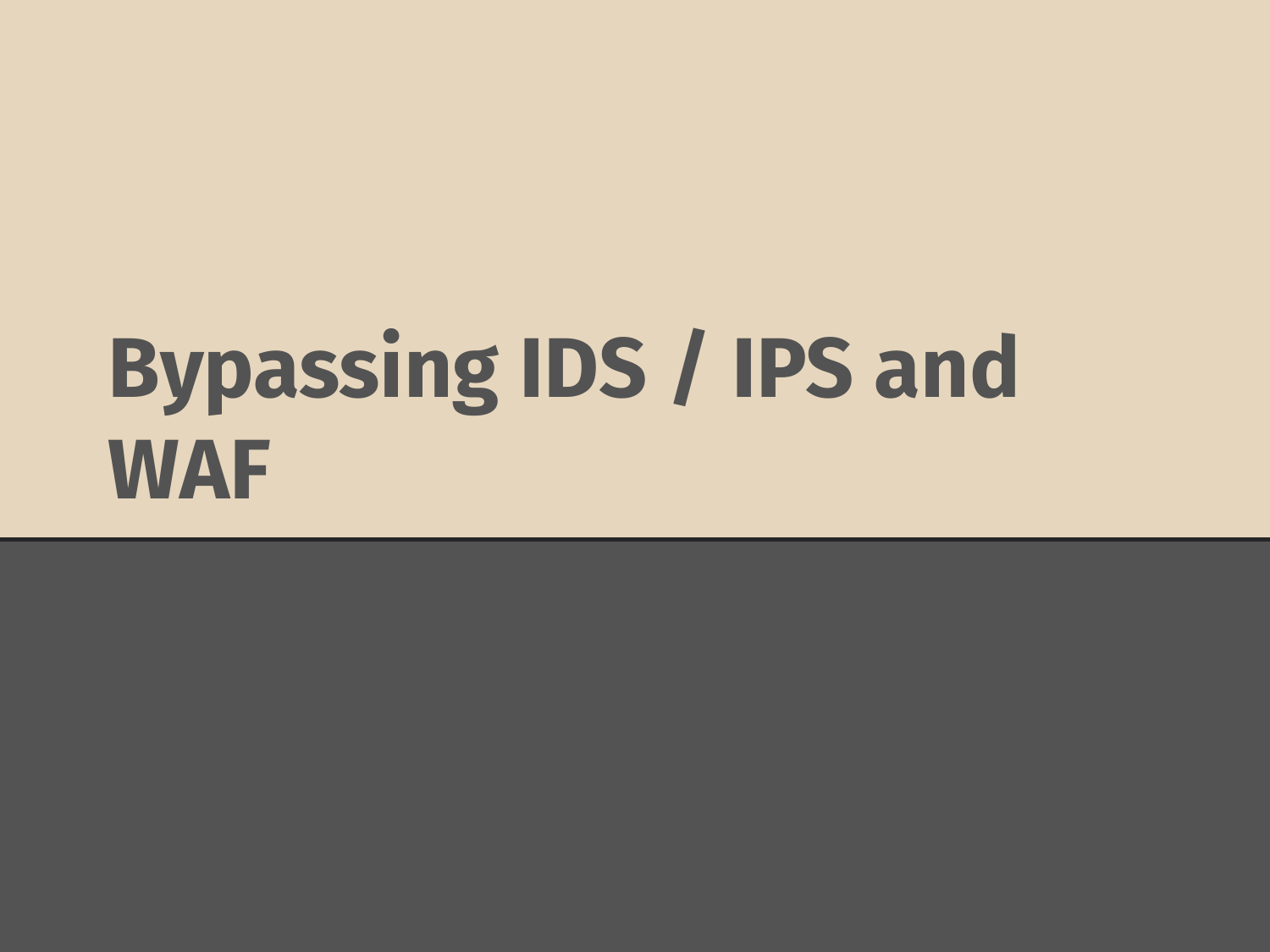

# Bypassing IDS / IPS and WAF